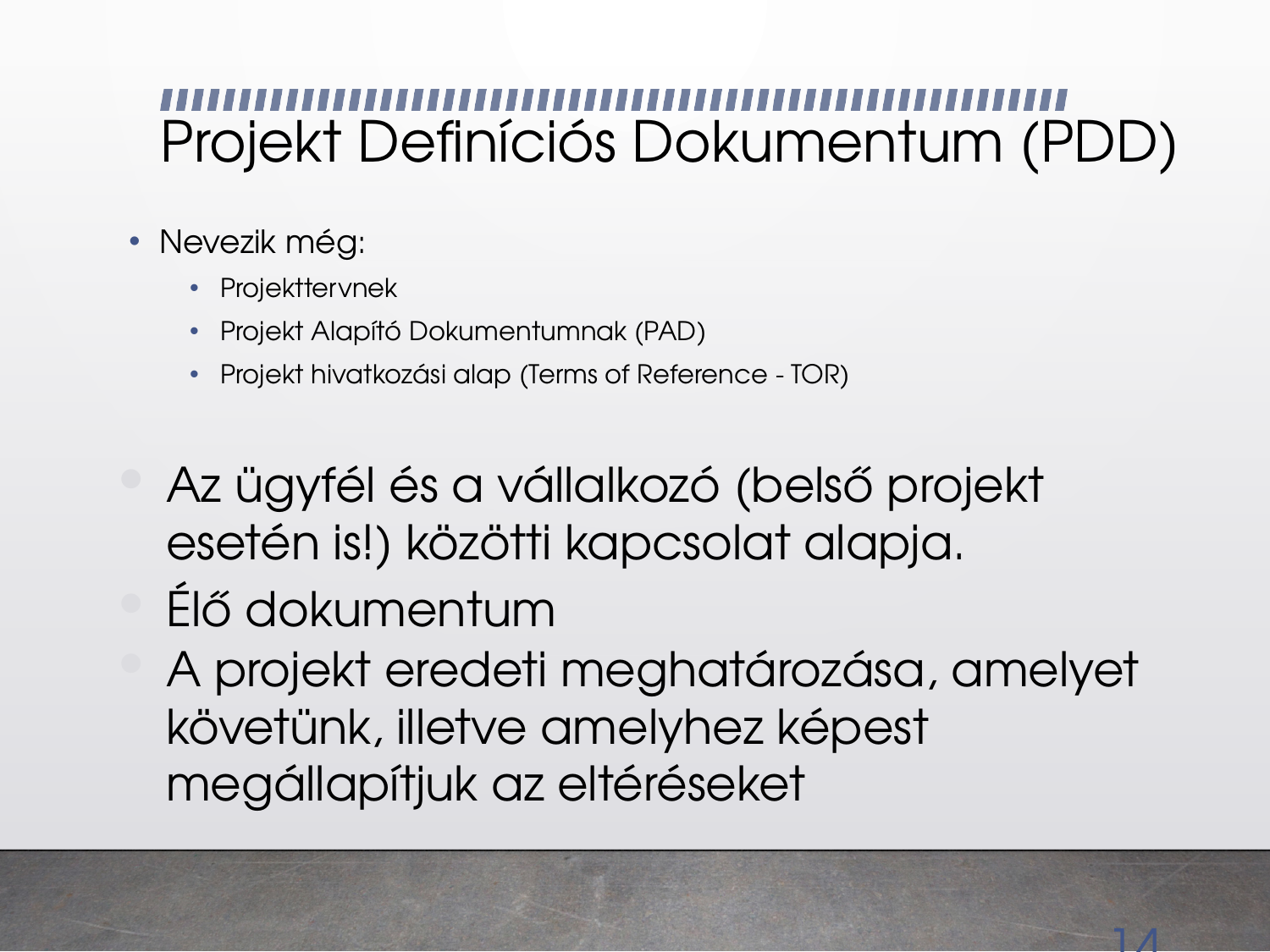

# Projekt Definíciós Dokumentum (PDD)
Nevezik még:
Projekttervnek
Projekt Alapító Dokumentumnak (PAD)
Projekt hivatkozási alap (Terms of Reference - TOR)
Az ügyfél és a vállalkozó (belső projekt esetén is!) közötti kapcsolat alapja.
Élő dokumentum
A projekt eredeti meghatározása, amelyet követünk, illetve amelyhez képest megállapítjuk az eltéréseket
14